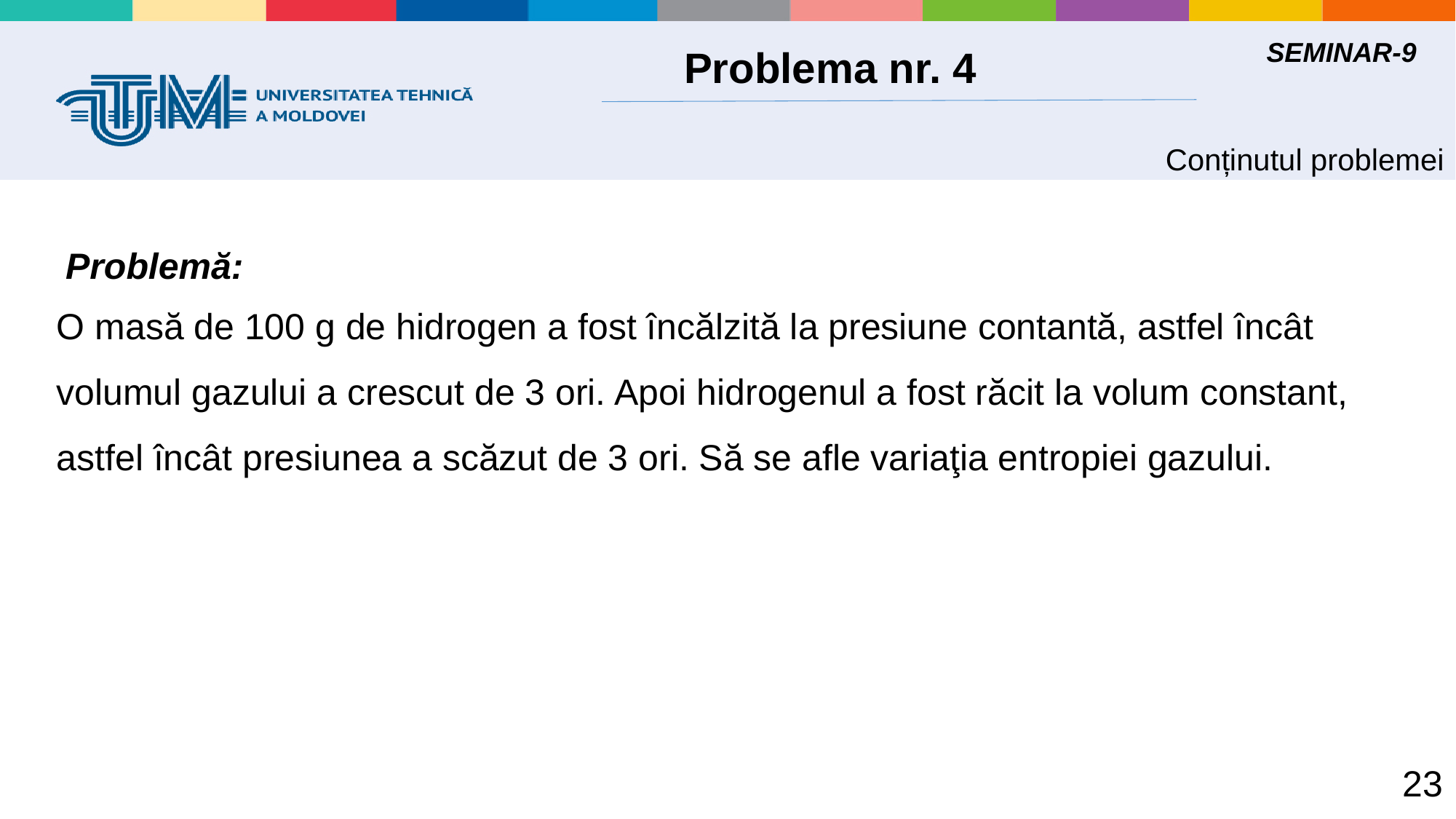

SEMINAR-9
  Problema nr. 4
Conținutul problemei
Problemă:
O masă de 100 g de hidrogen a fost încălzită la presiune contantă, astfel încât volumul gazului a crescut de 3 ori. Apoi hidrogenul a fost răcit la volum constant, astfel încât presiunea a scăzut de 3 ori. Să se afle variaţia entropiei gazului.
 23